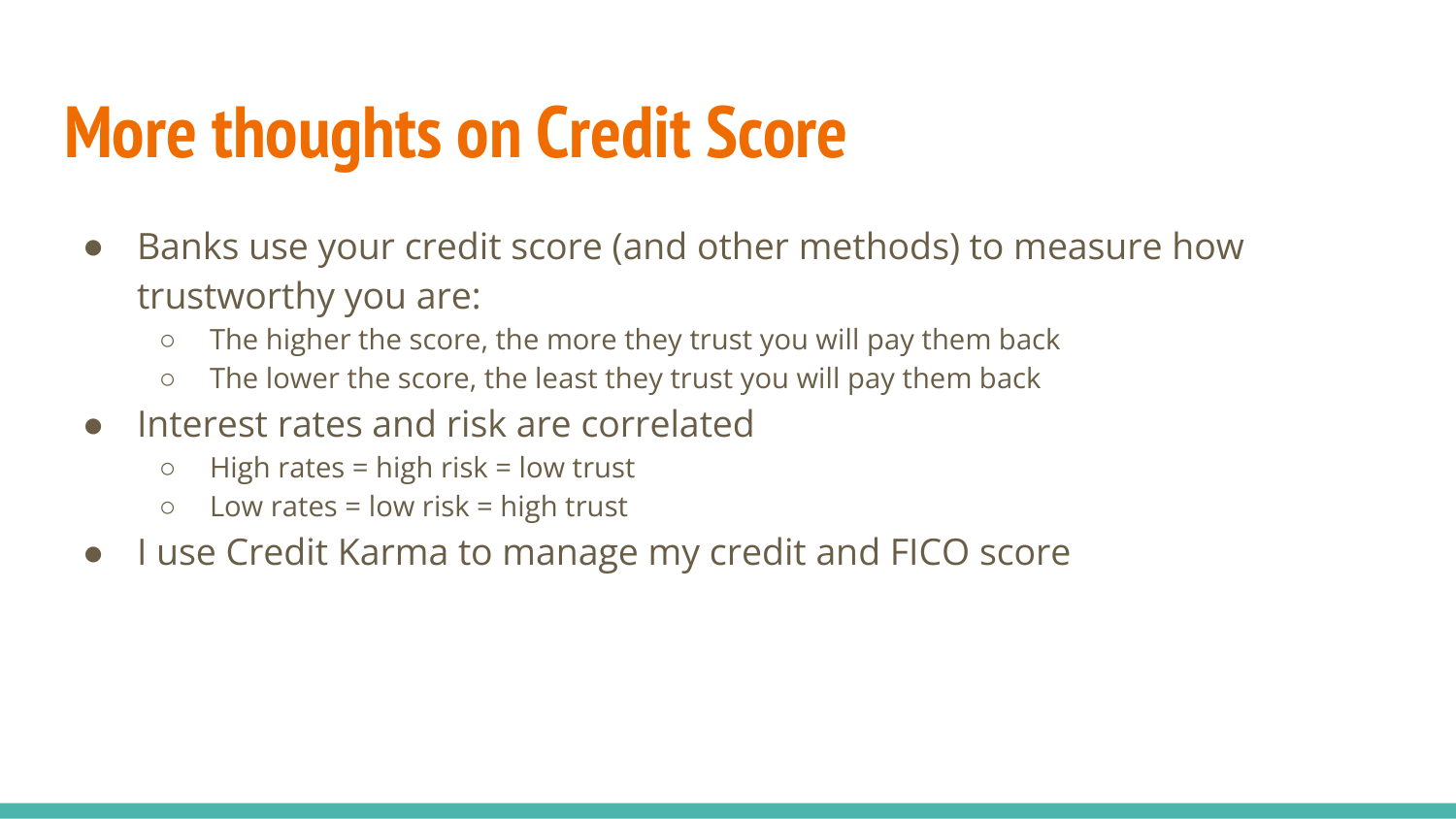

# More thoughts on Credit Score
Banks use your credit score (and other methods) to measure how trustworthy you are:
The higher the score, the more they trust you will pay them back
The lower the score, the least they trust you will pay them back
Interest rates and risk are correlated
High rates = high risk = low trust
Low rates = low risk = high trust
I use Credit Karma to manage my credit and FICO score